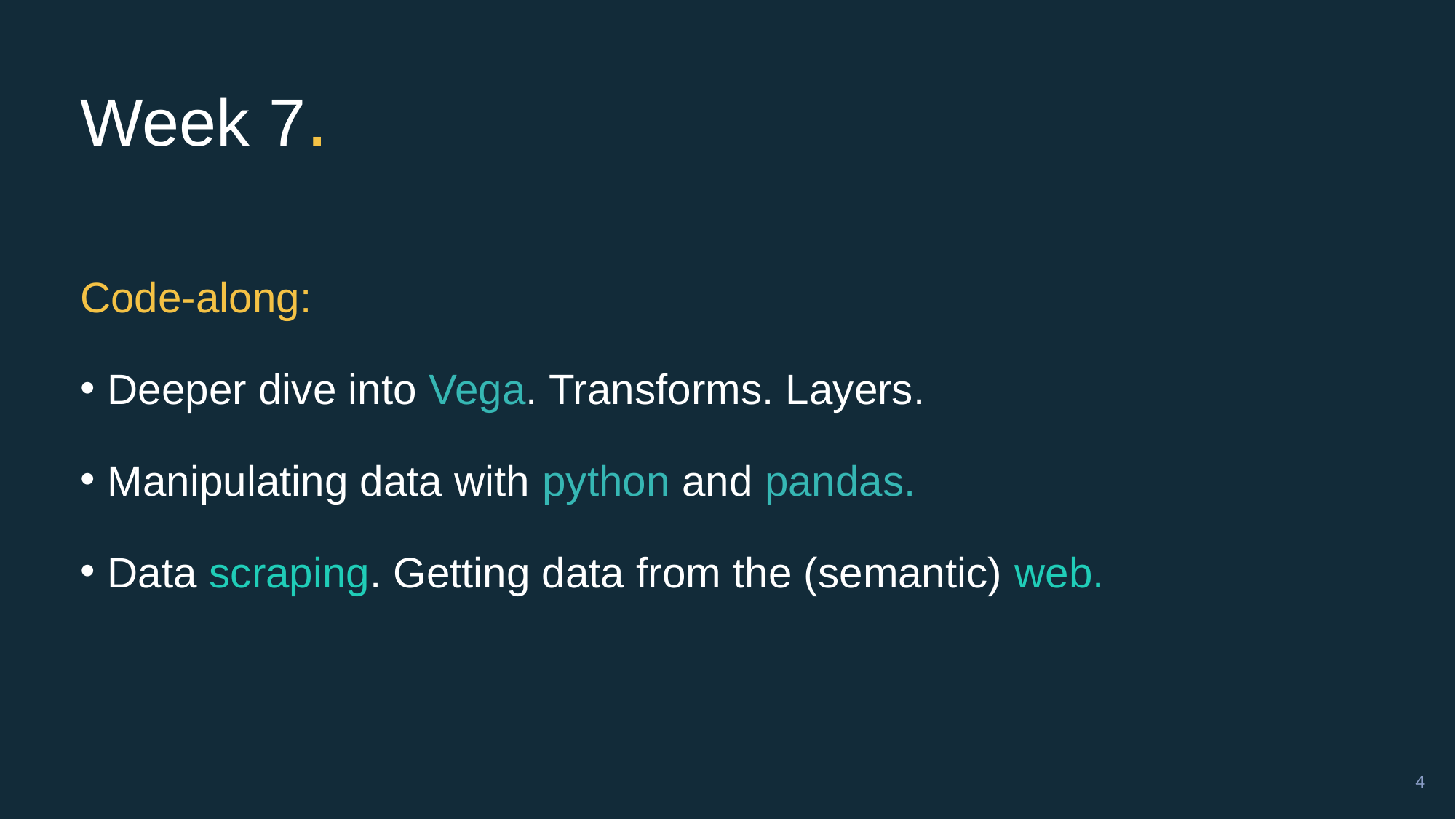

# Week 7.
Code-along:
Deeper dive into Vega. Transforms. Layers.
Manipulating data with python and pandas.
Data scraping. Getting data from the (semantic) web.
4